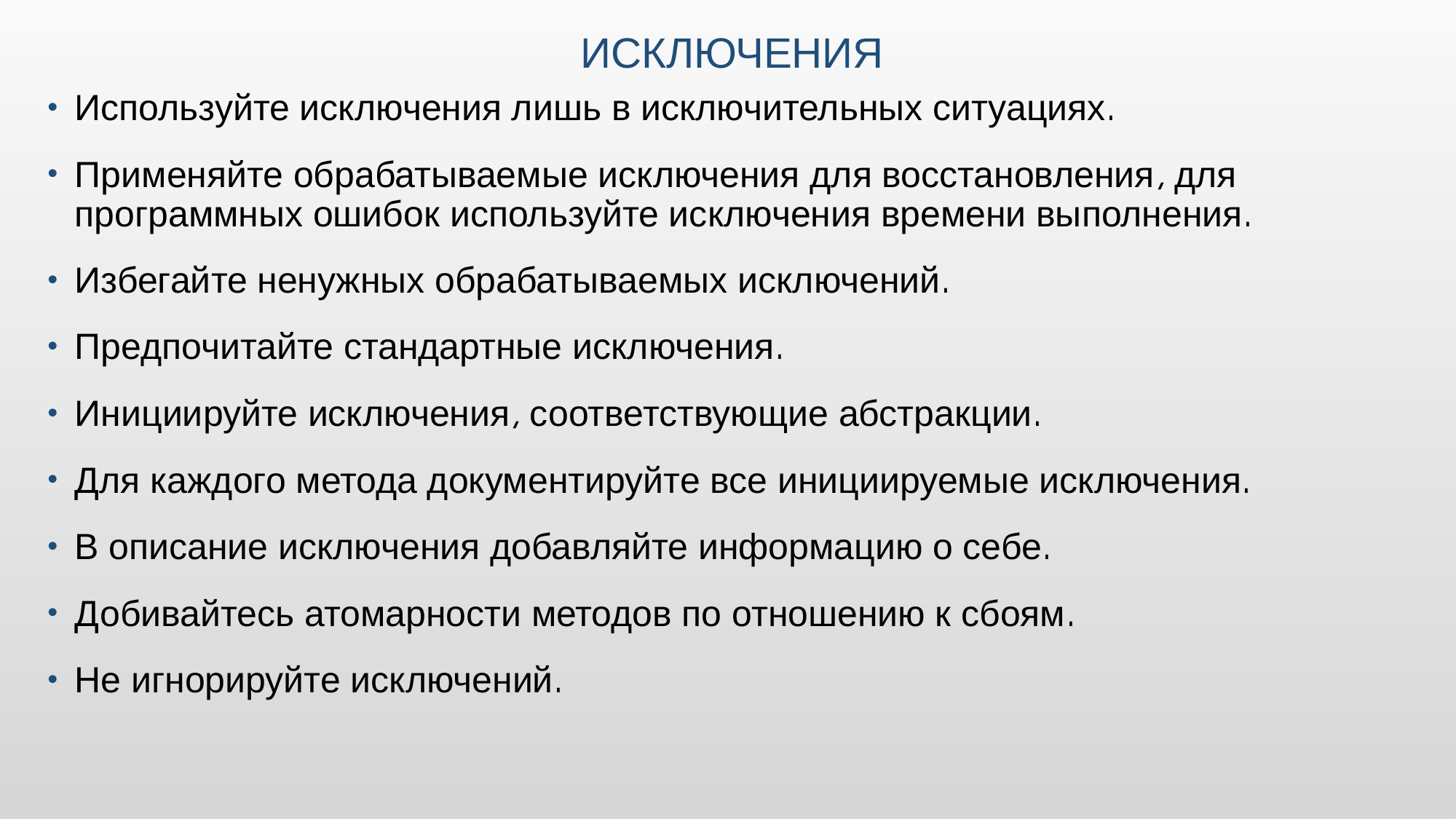

# исключения
Используйте исключения лишь в исключительных ситуациях.
Применяйте обрабатываемые исключения для восстановления, для программных ошибок используйте исключения времени выполнения.
Избегайте ненужных обрабатываемых исключений.
Предпочитайте стандартные исключения.
Инициируйте исключения, соответствующие абстракции.
Для каждого метода документируйте все инициируемые исключения.
В описание исключения добавляйте информацию о себе.
Добивайтесь атомарности методов по отношению к сбоям.
Не игнорируйте исключений.